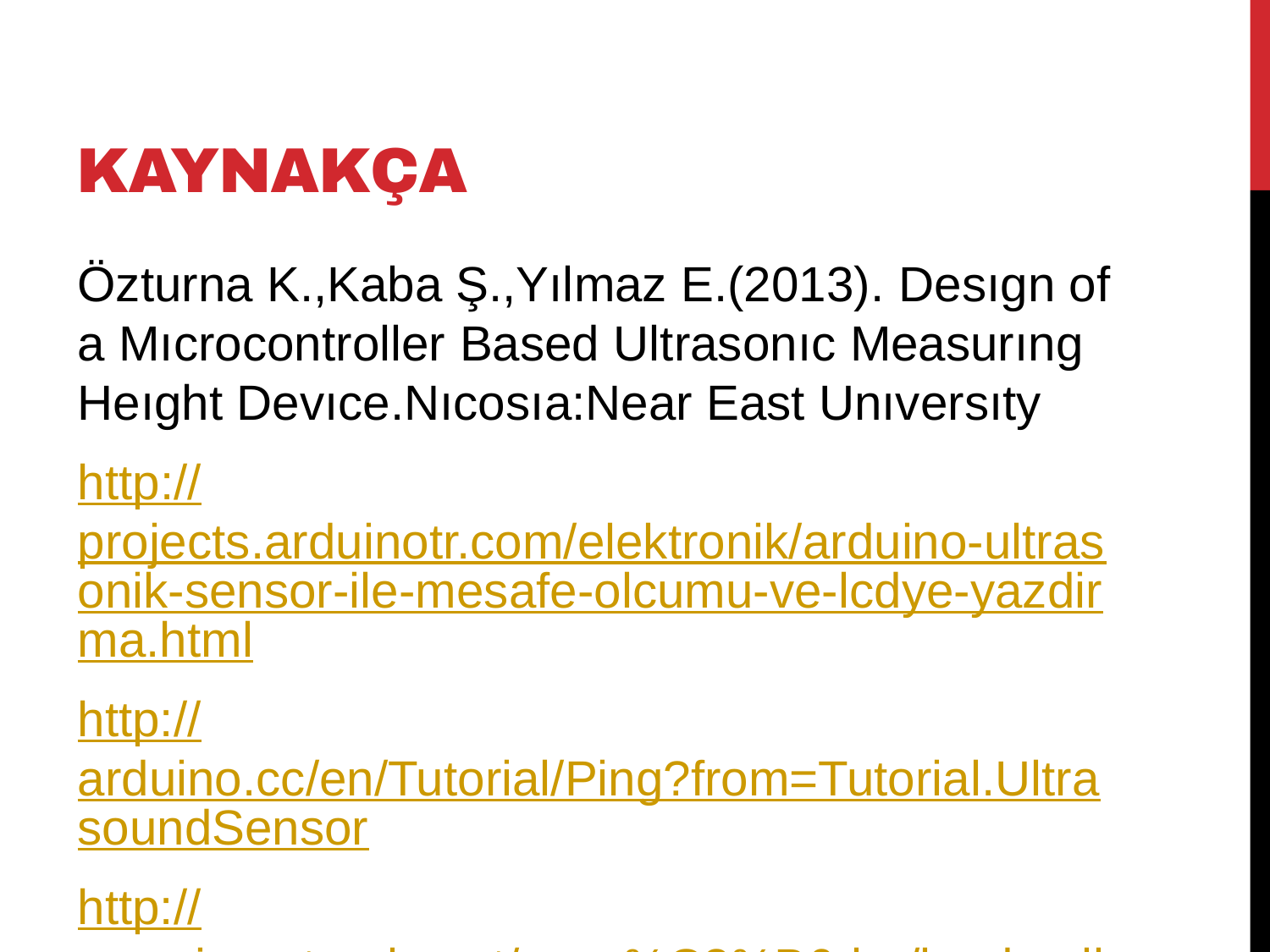

# KAYNAKÇA
Özturna K.,Kaba Ş.,Yılmaz E.(2013). Desıgn of a Mıcrocontroller Based Ultrasonıc Measurıng Heıght Devıce.Nıcosıa:Near East Unıversıty
http://projects.arduinotr.com/elektronik/arduino-ultrasonik-sensor-ile-mesafe-olcumu-ve-lcdye-yazdirma.html
http://arduino.cc/en/Tutorial/Ping?from=Tutorial.UltrasoundSensor
http://www.inverterplc.net/sens%C3%B6rler/load-cell.html